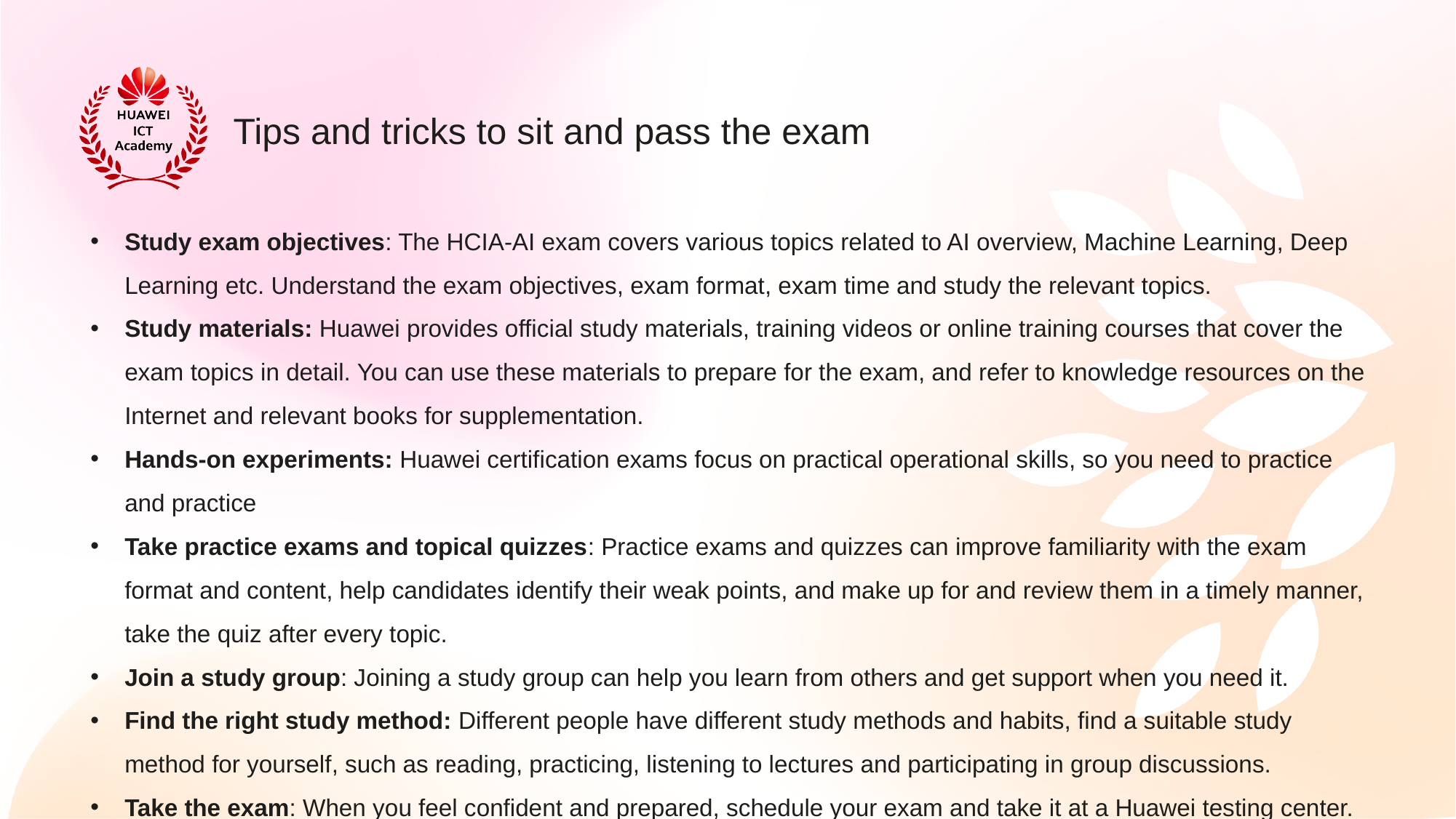

Tips and tricks to sit and pass the exam
Study exam objectives: The HCIA-AI exam covers various topics related to AI overview, Machine Learning, Deep Learning etc. Understand the exam objectives, exam format, exam time and study the relevant topics.
Study materials: Huawei provides official study materials, training videos or online training courses that cover the exam topics in detail. You can use these materials to prepare for the exam, and refer to knowledge resources on the Internet and relevant books for supplementation.
Hands-on experiments: Huawei certification exams focus on practical operational skills, so you need to practice and practice
Take practice exams and topical quizzes: Practice exams and quizzes can improve familiarity with the exam format and content, help candidates identify their weak points, and make up for and review them in a timely manner, take the quiz after every topic.
Join a study group: Joining a study group can help you learn from others and get support when you need it.
Find the right study method: Different people have different study methods and habits, find a suitable study method for yourself, such as reading, practicing, listening to lectures and participating in group discussions.
Take the exam: When you feel confident and prepared, schedule your exam and take it at a Huawei testing center.
Remember to stay focused, manage your time well during the exam, and answer all questions to the best of your ability.